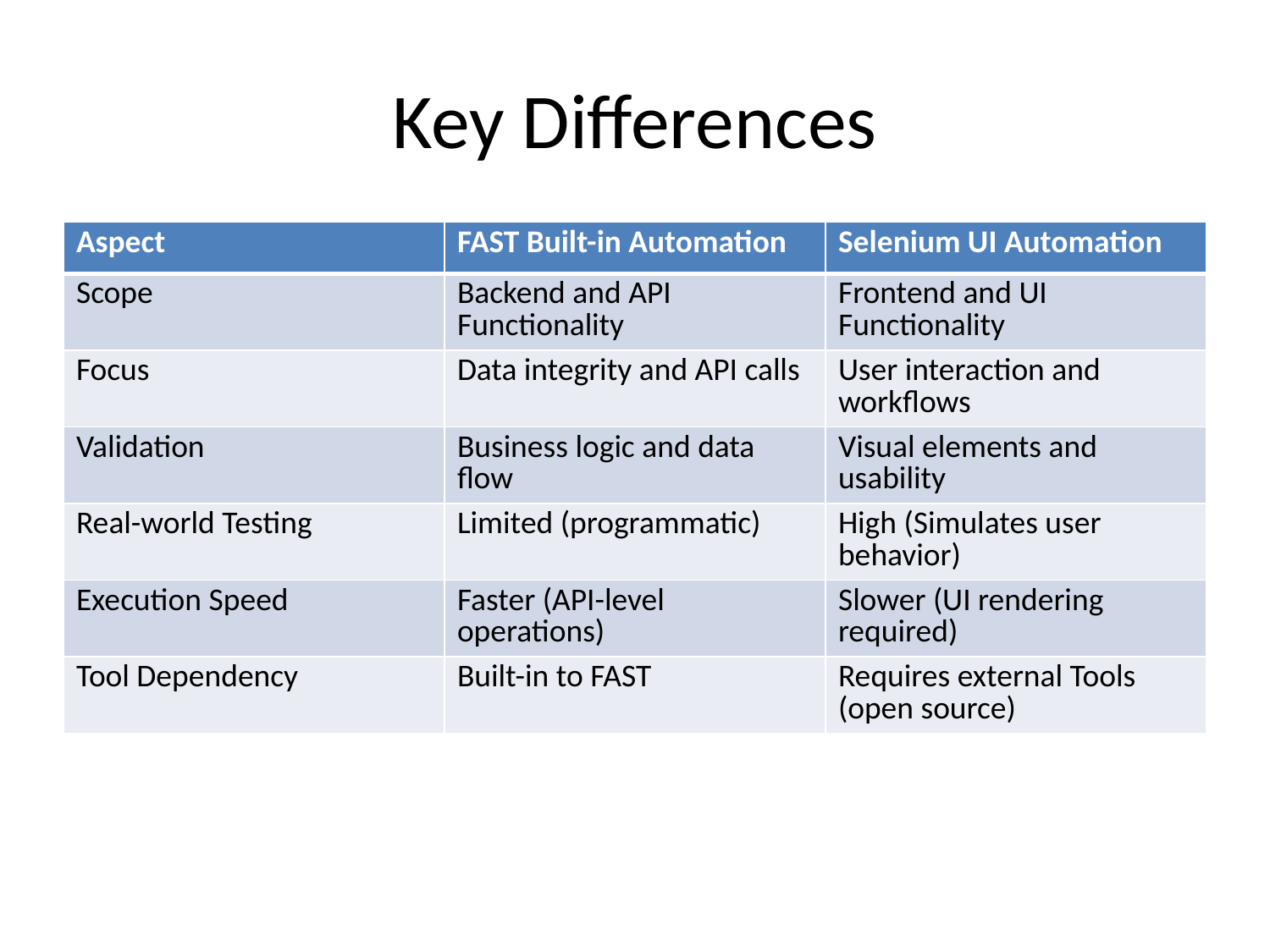

# Key Differences
| Aspect | FAST Built-in Automation | Selenium UI Automation |
| --- | --- | --- |
| Scope | Backend and API Functionality | Frontend and UI Functionality |
| Focus | Data integrity and API calls | User interaction and workflows |
| Validation | Business logic and data flow | Visual elements and usability |
| Real-world Testing | Limited (programmatic) | High (Simulates user behavior) |
| Execution Speed | Faster (API-level operations) | Slower (UI rendering required) |
| Tool Dependency | Built-in to FAST | Requires external Tools (open source) |